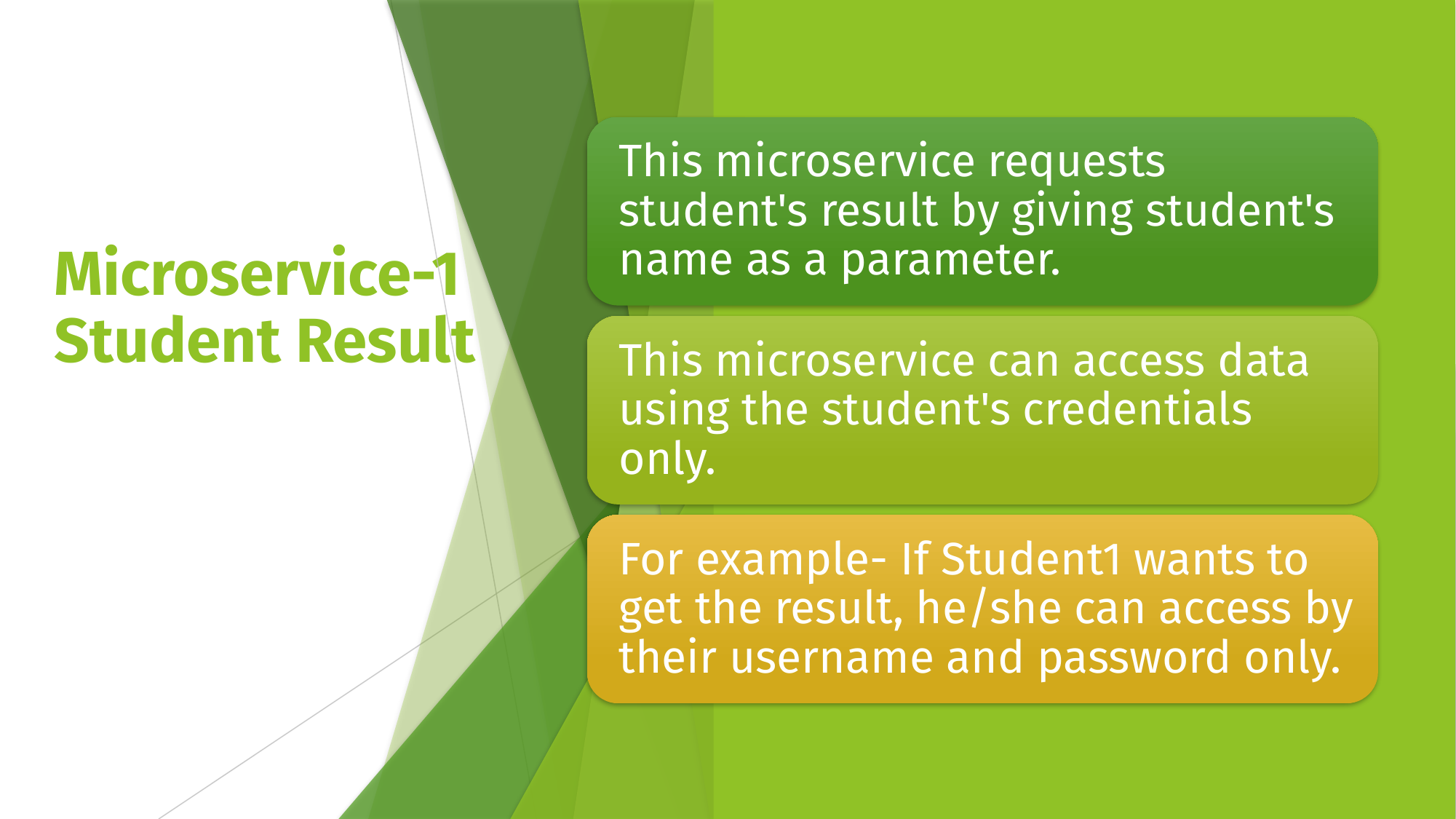

This microservice requests student's result by giving student's name as a parameter.
This microservice can access data using the student's credentials only.
For example- If Student1 wants to get the result, he/she can access by their username and password only.
# Microservice-1 Student Result